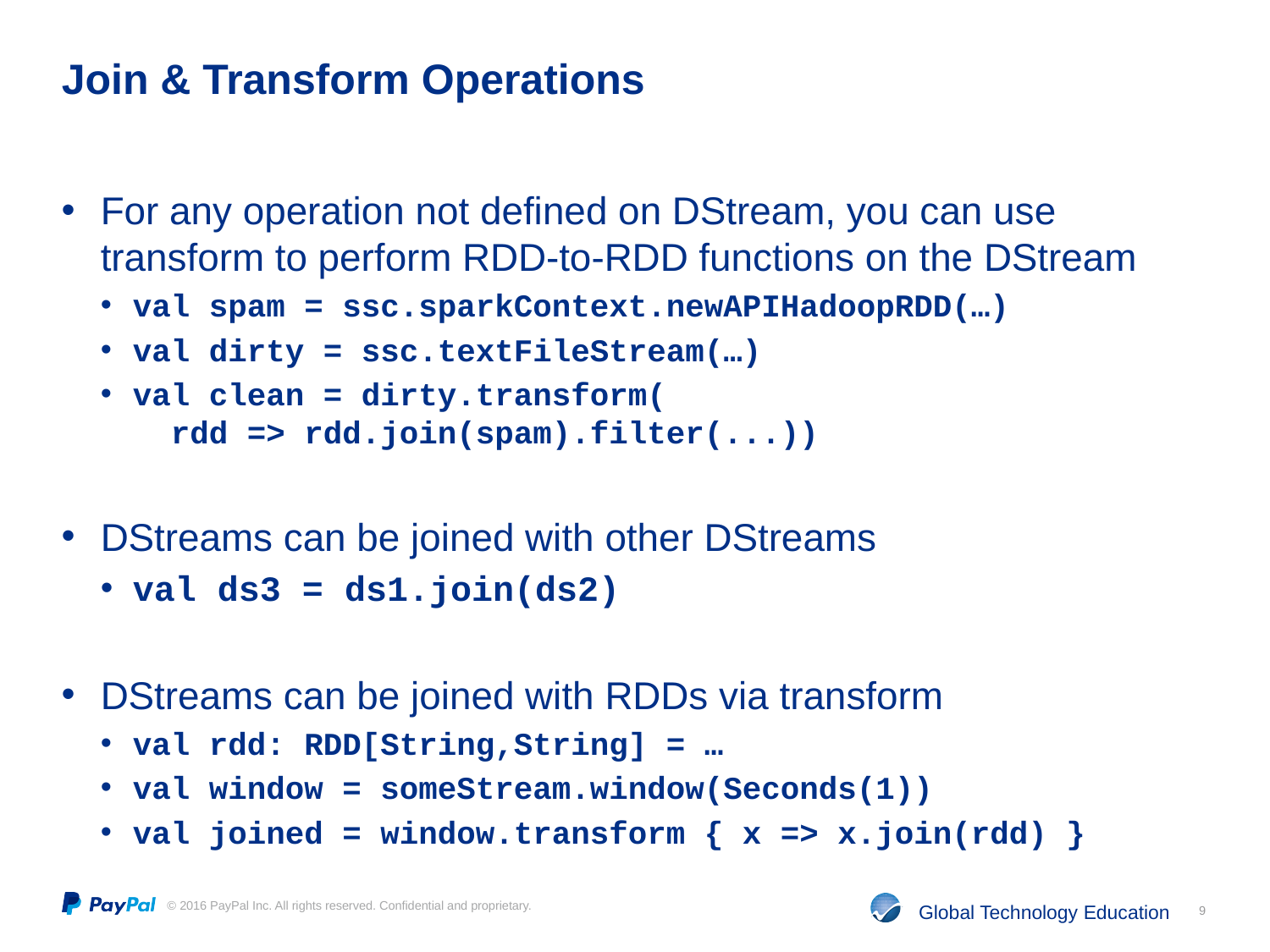

# Join & Transform Operations
For any operation not defined on DStream, you can use transform to perform RDD-to-RDD functions on the DStream
val spam = ssc.sparkContext.newAPIHadoopRDD(…)
val dirty = ssc.textFileStream(…)
val clean = dirty.transform(
  rdd => rdd.join(spam).filter(...))

DStreams can be joined with other DStreams
val ds3 = ds1.join(ds2)

DStreams can be joined with RDDs via transform
val rdd: RDD[String,String] = …
val window = someStream.window(Seconds(1))
val joined = window.transform { x => x.join(rdd) }

9